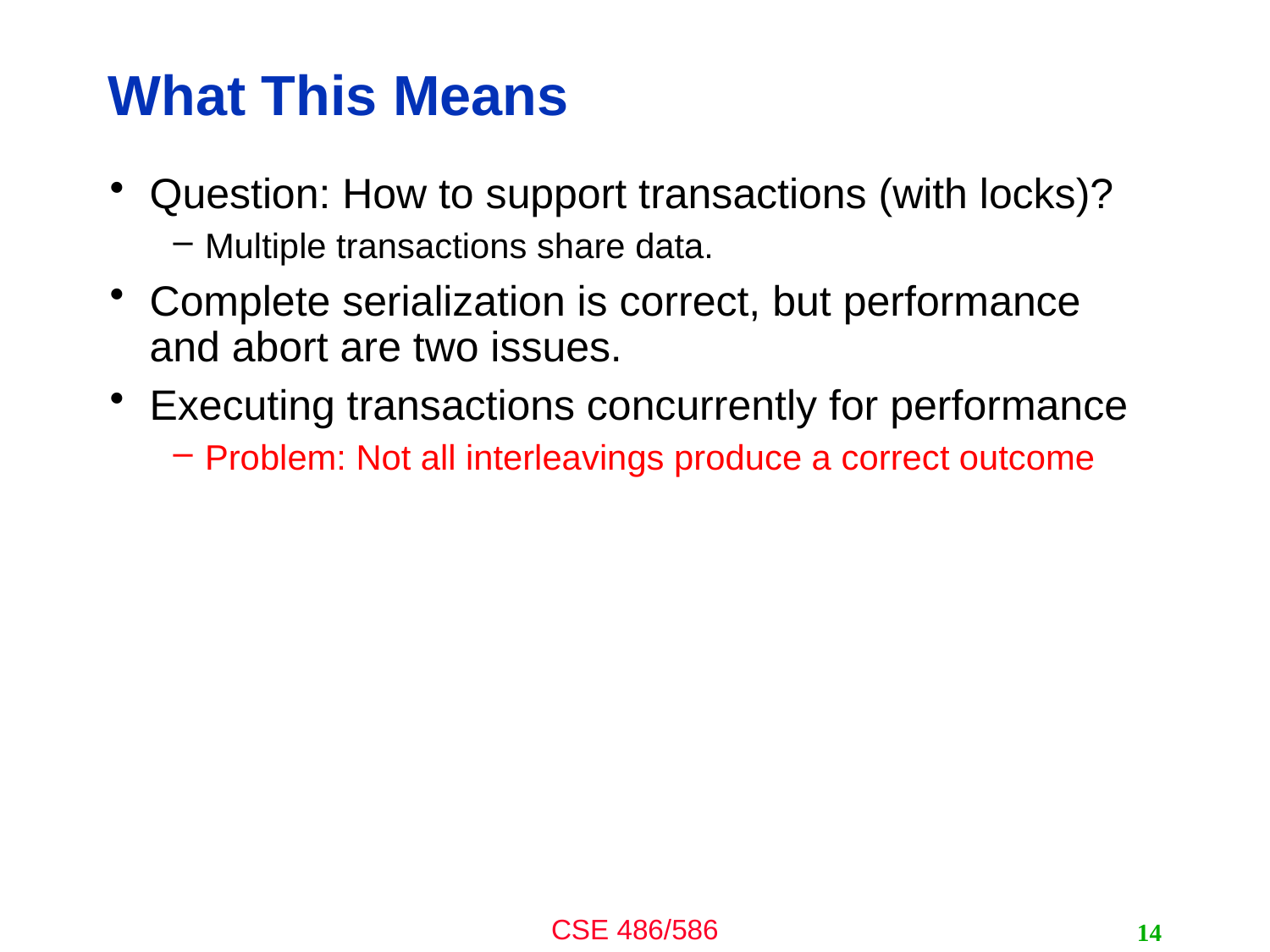

# What This Means
Question: How to support transactions (with locks)?
Multiple transactions share data.
Complete serialization is correct, but performance and abort are two issues.
Executing transactions concurrently for performance
Problem: Not all interleavings produce a correct outcome
14